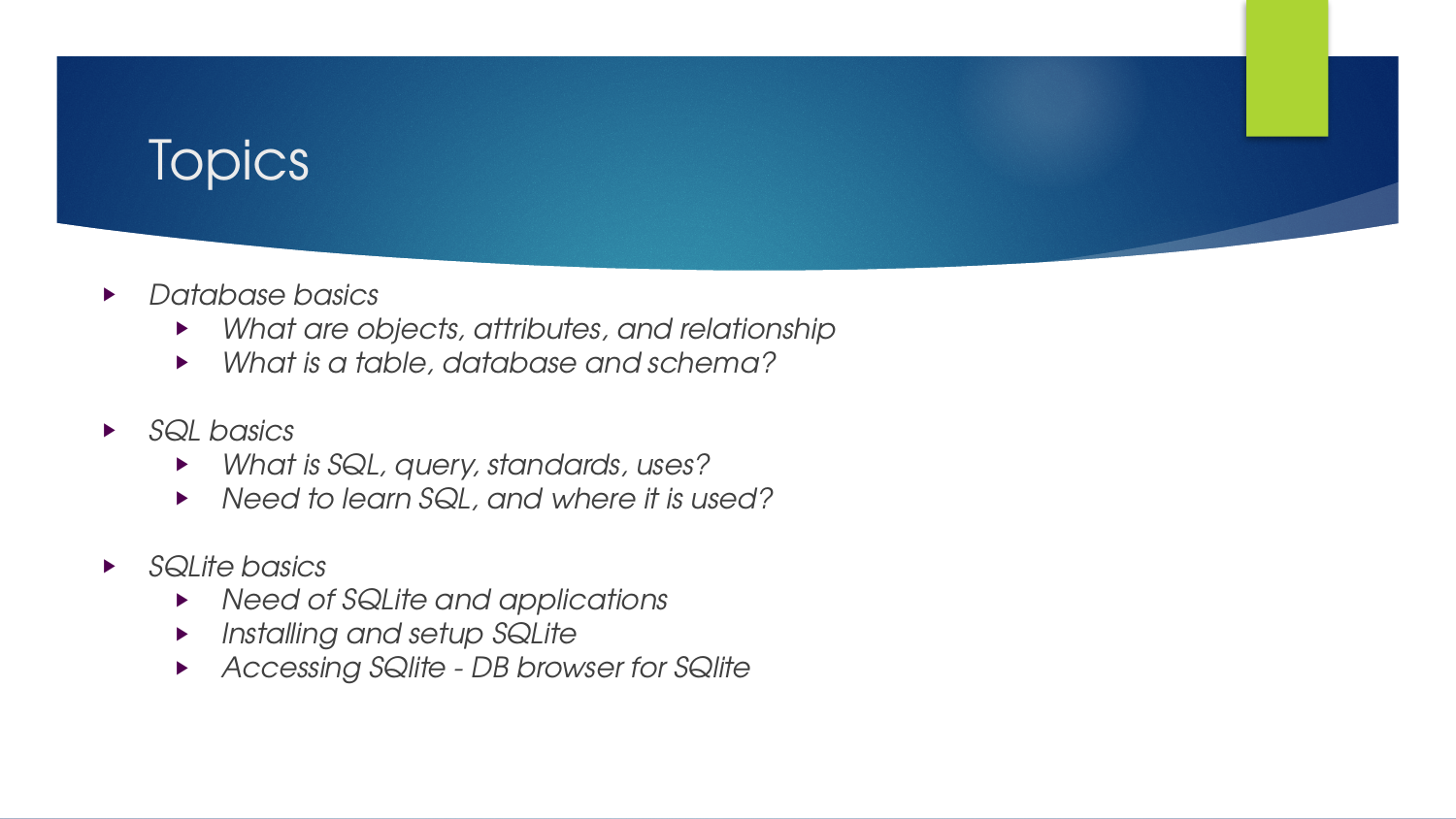

# Topics
Database basics
What are objects, attributes, and relationship
What is a table, database and schema?

SQL basics
What is SQL, query, standards, uses?
Need to learn SQL, and where it is used?

SQLite basics
Need of SQLite and applications
Installing and setup SQLite
Accessing SQlite - DB browser for SQlite